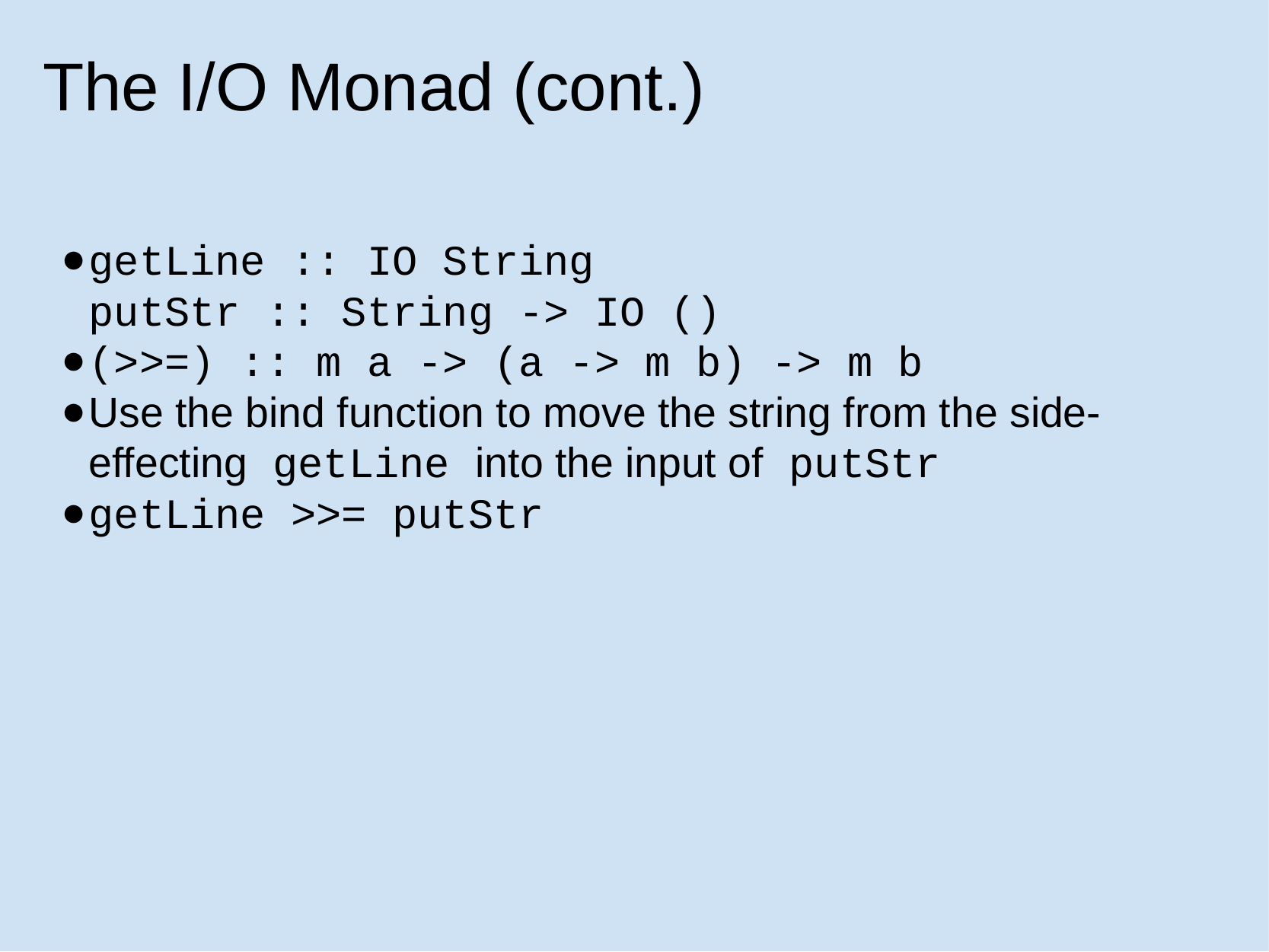

# The I/O Monad (cont.)
getLine :: IO String
putStr :: String -> IO ()
(>>=) :: m a -> (a -> m b) -> m b
Use the bind function to move the string from the side-effecting getLine into the input of putStr
getLine >>= putStr